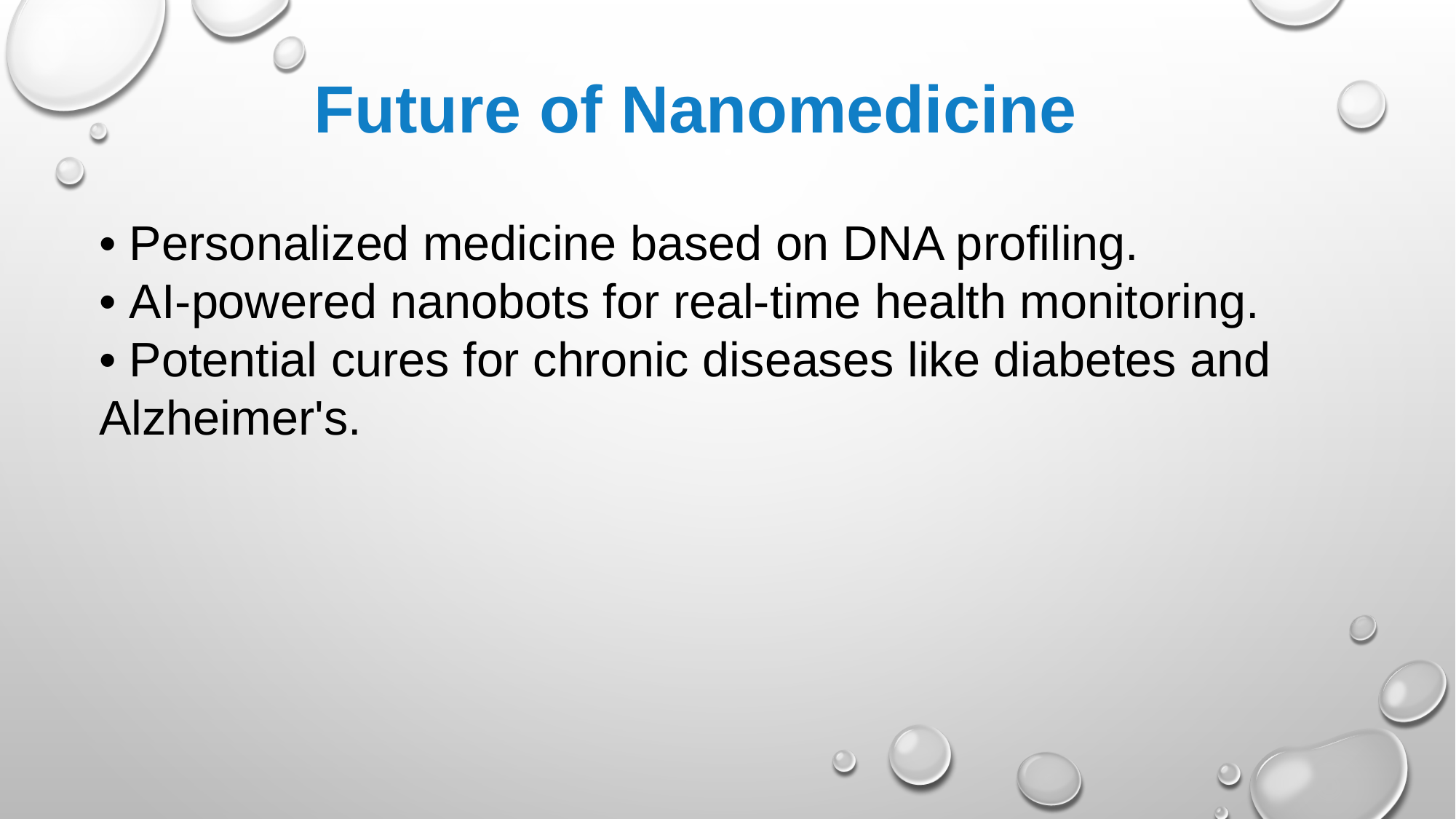

Future of Nanomedicine
• Personalized medicine based on DNA profiling.
• AI-powered nanobots for real-time health monitoring.
• Potential cures for chronic diseases like diabetes and 	Alzheimer's.